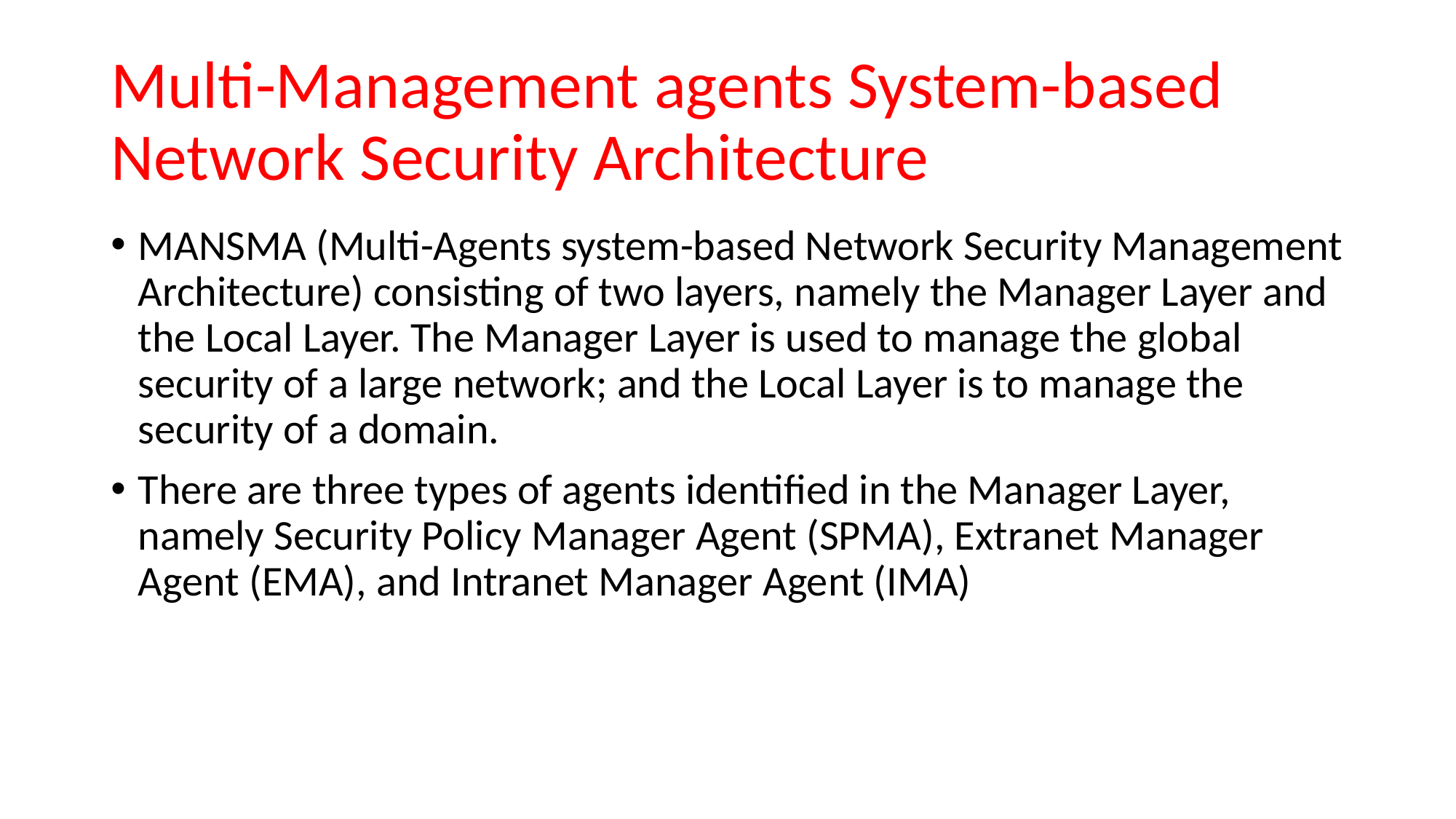

# Multi-Management agents System-based Network Security Architecture
MANSMA (Multi-Agents system-based Network Security Management Architecture) consisting of two layers, namely the Manager Layer and the Local Layer. The Manager Layer is used to manage the global security of a large network; and the Local Layer is to manage the security of a domain.
There are three types of agents identified in the Manager Layer, namely Security Policy Manager Agent (SPMA), Extranet Manager Agent (EMA), and Intranet Manager Agent (IMA)